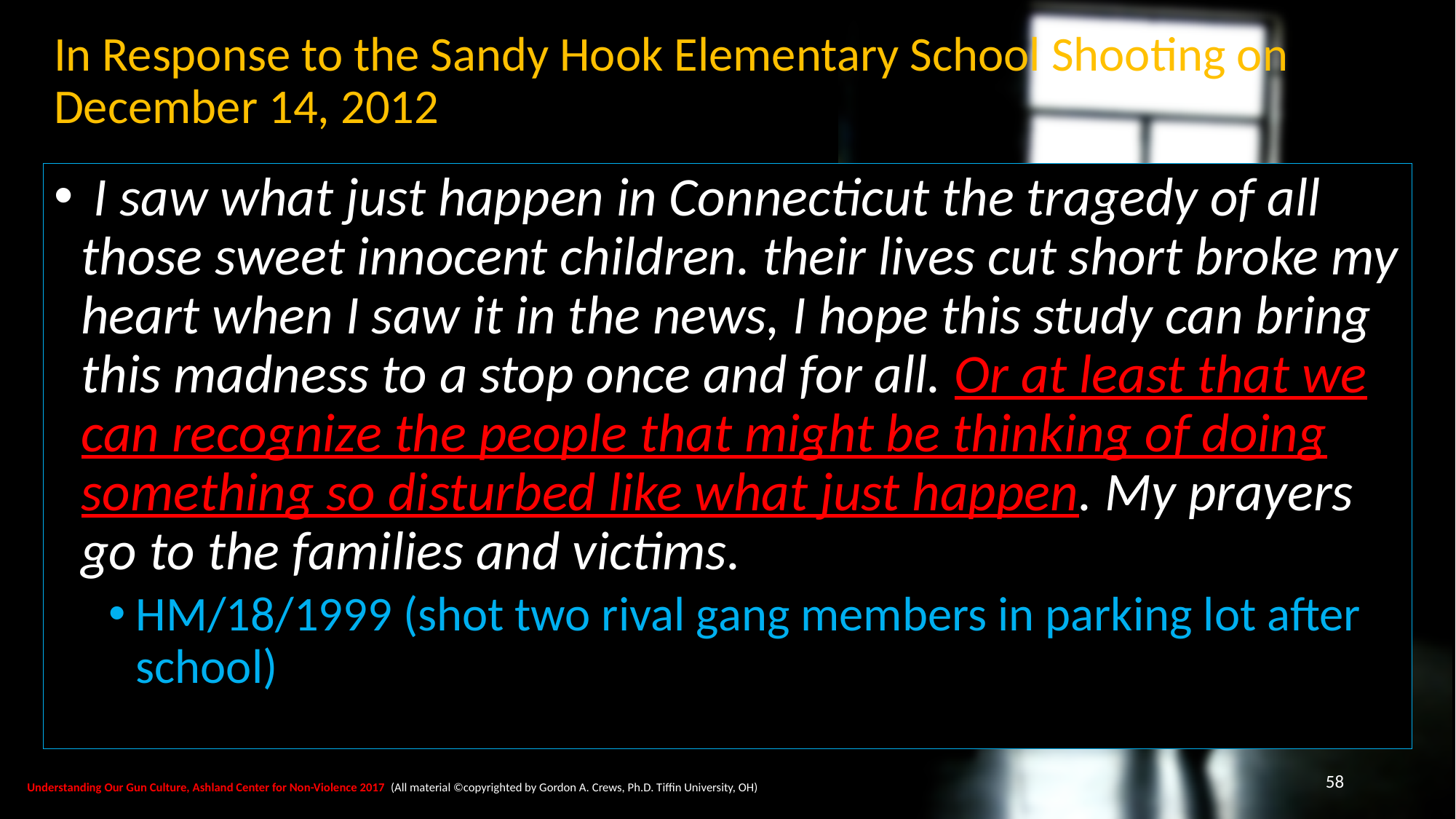

# In Response to the Sandy Hook Elementary School Shooting on December 14, 2012
 I saw what just happen in Connecticut the tragedy of all those sweet innocent children. their lives cut short broke my heart when I saw it in the news, I hope this study can bring this madness to a stop once and for all. Or at least that we can recognize the people that might be thinking of doing something so disturbed like what just happen. My prayers go to the families and victims.
HM/18/1999 (shot two rival gang members in parking lot after school)

58
Understanding Our Gun Culture, Ashland Center for Non-Violence 2017  (All material ©copyrighted by Gordon A. Crews, Ph.D. Tiffin University, OH)